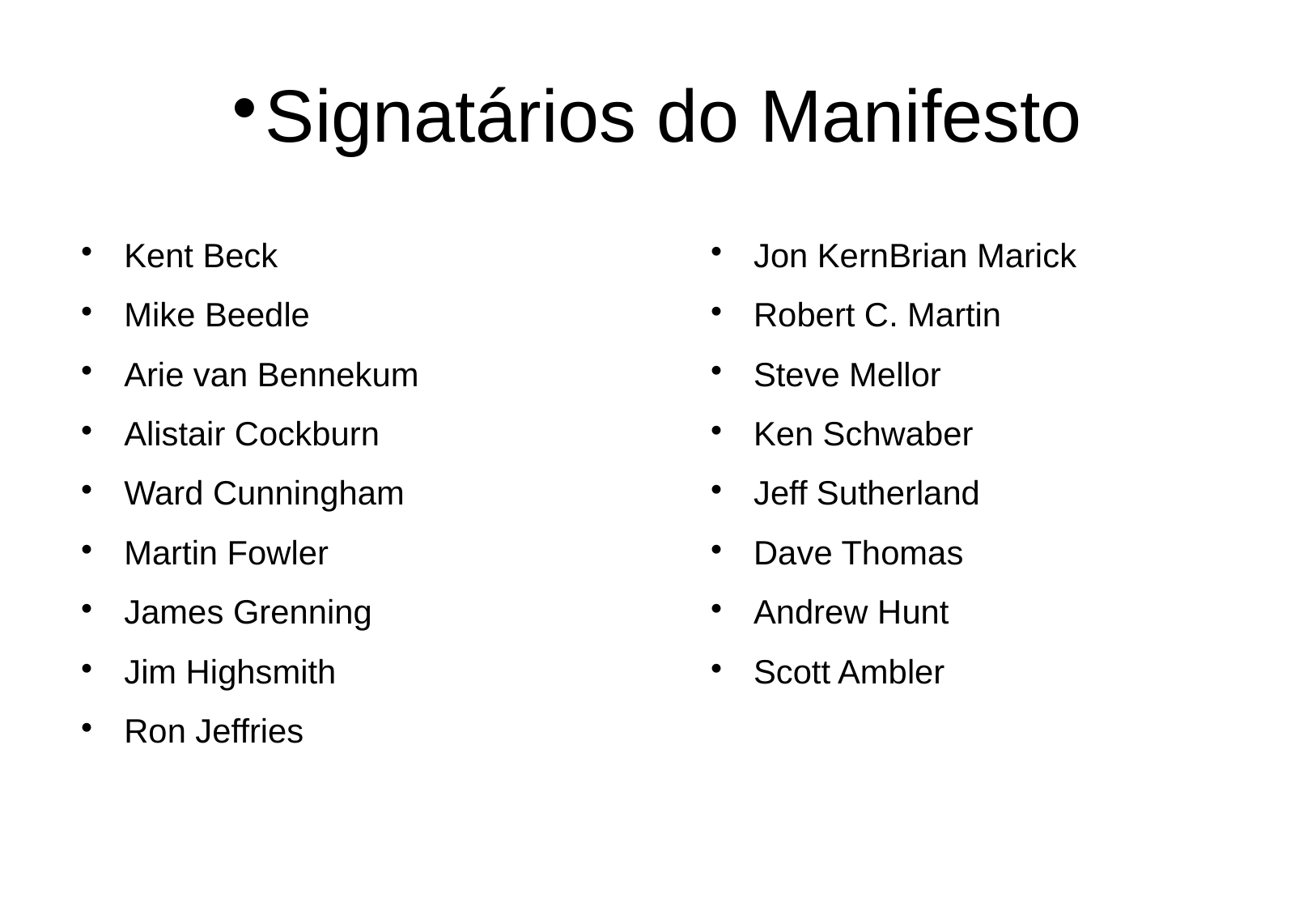

Signatários do Manifesto
Kent Beck
Mike Beedle
Arie van Bennekum
Alistair Cockburn
Ward Cunningham
Martin Fowler
James Grenning
Jim Highsmith
Ron Jeffries
Jon KernBrian Marick
Robert C. Martin
Steve Mellor
Ken Schwaber
Jeff Sutherland
Dave Thomas
Andrew Hunt
Scott Ambler